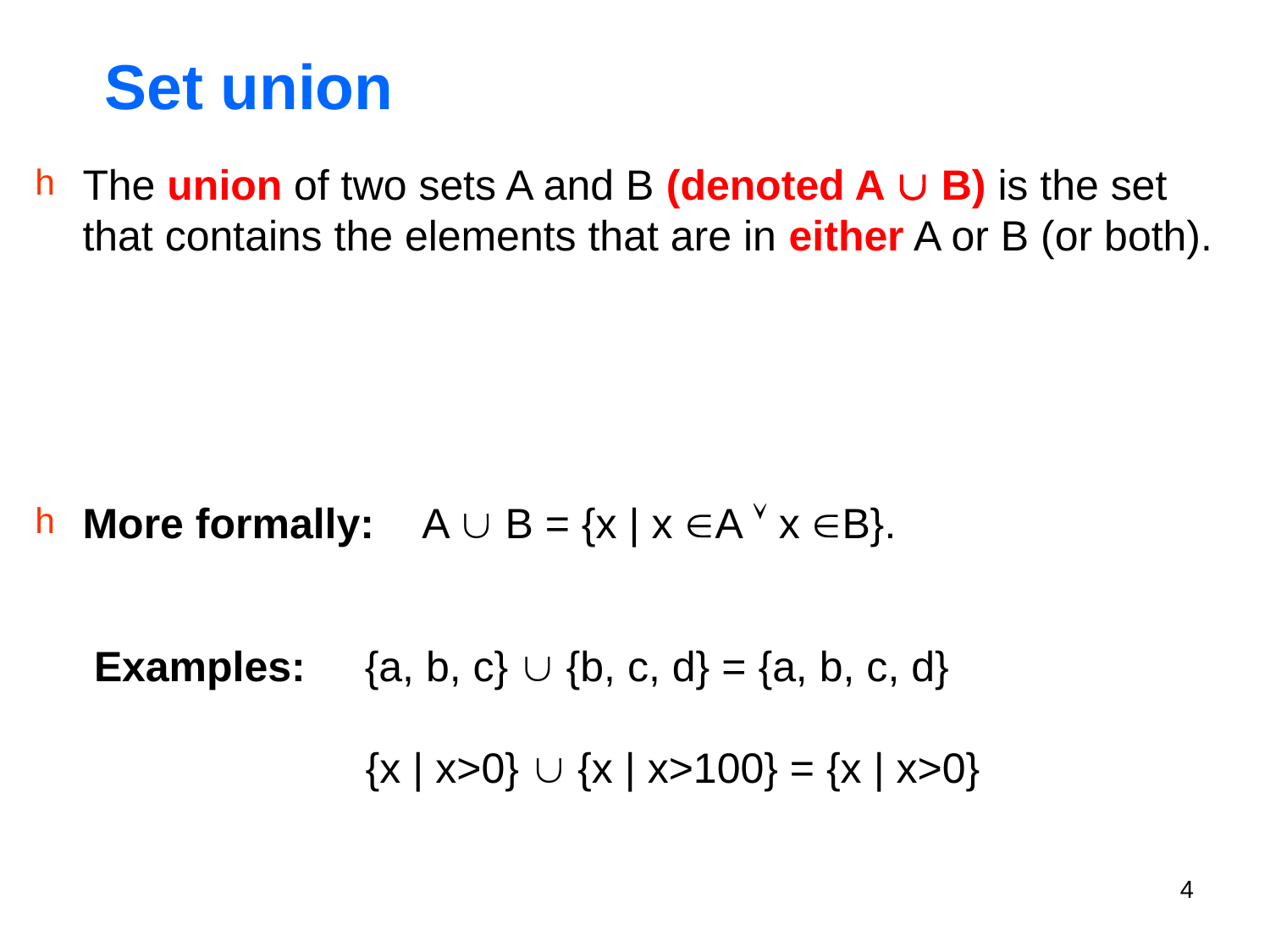

# Set union
The union of two sets A and B (denoted A ∪ B) is the set that contains the elements that are in either A or B (or both).

More formally:    A ∪ B = {x | x ∈A ∨ x ∈B}.

     Examples:     {a, b, c} ∪ {b, c, d} = {a, b, c, d}
                            {x | x>0} ∪ {x | x>100} = {x | x>0}
4